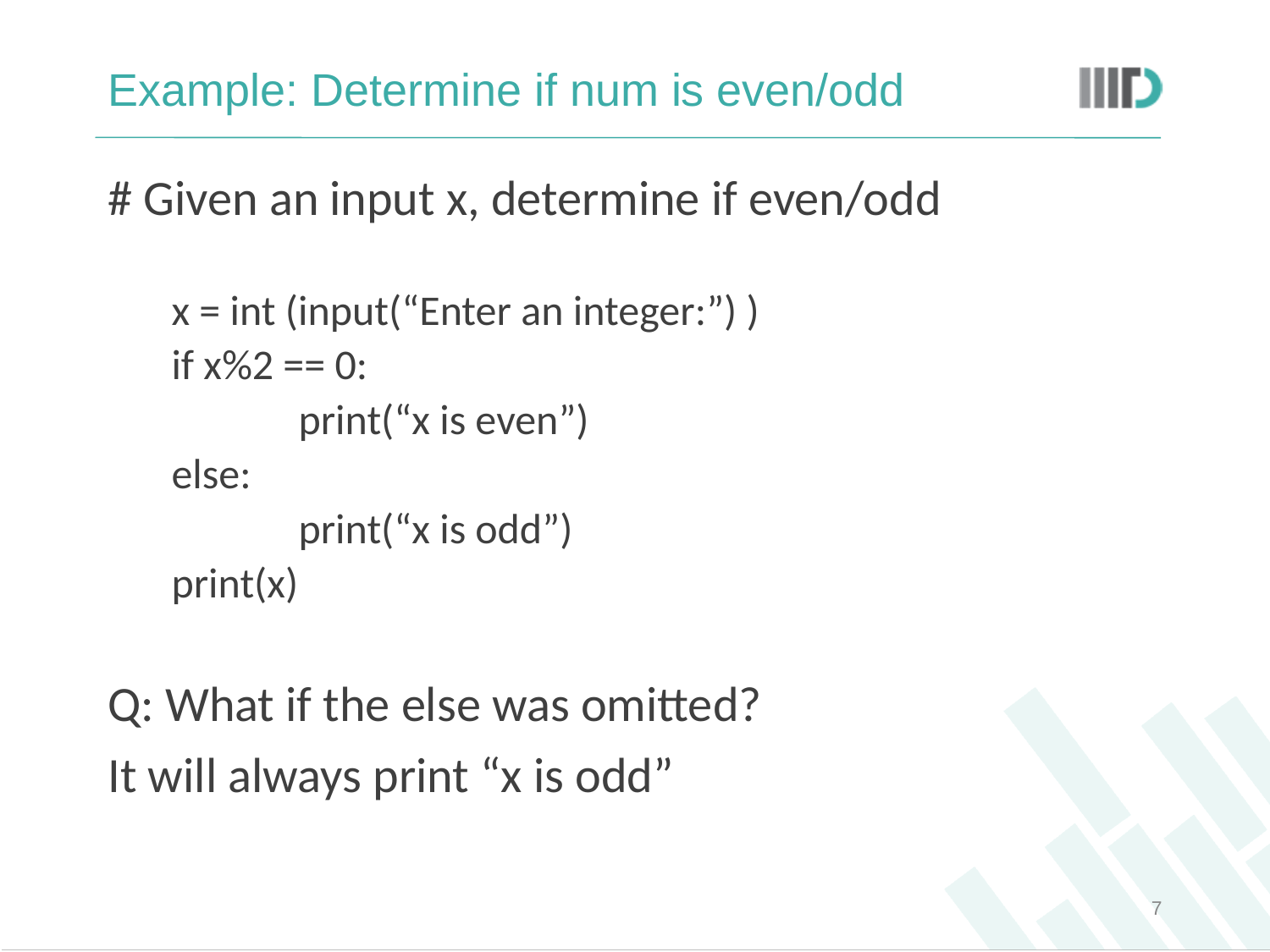

# Example: Determine if num is even/odd
# Given an input x, determine if even/odd

x = int (input(“Enter an integer:”) )
if x%2 == 0:
	print(“x is even”)
else:
	print(“x is odd”)
print(x)

Q: What if the else was omitted?
It will always print “x is odd”
7